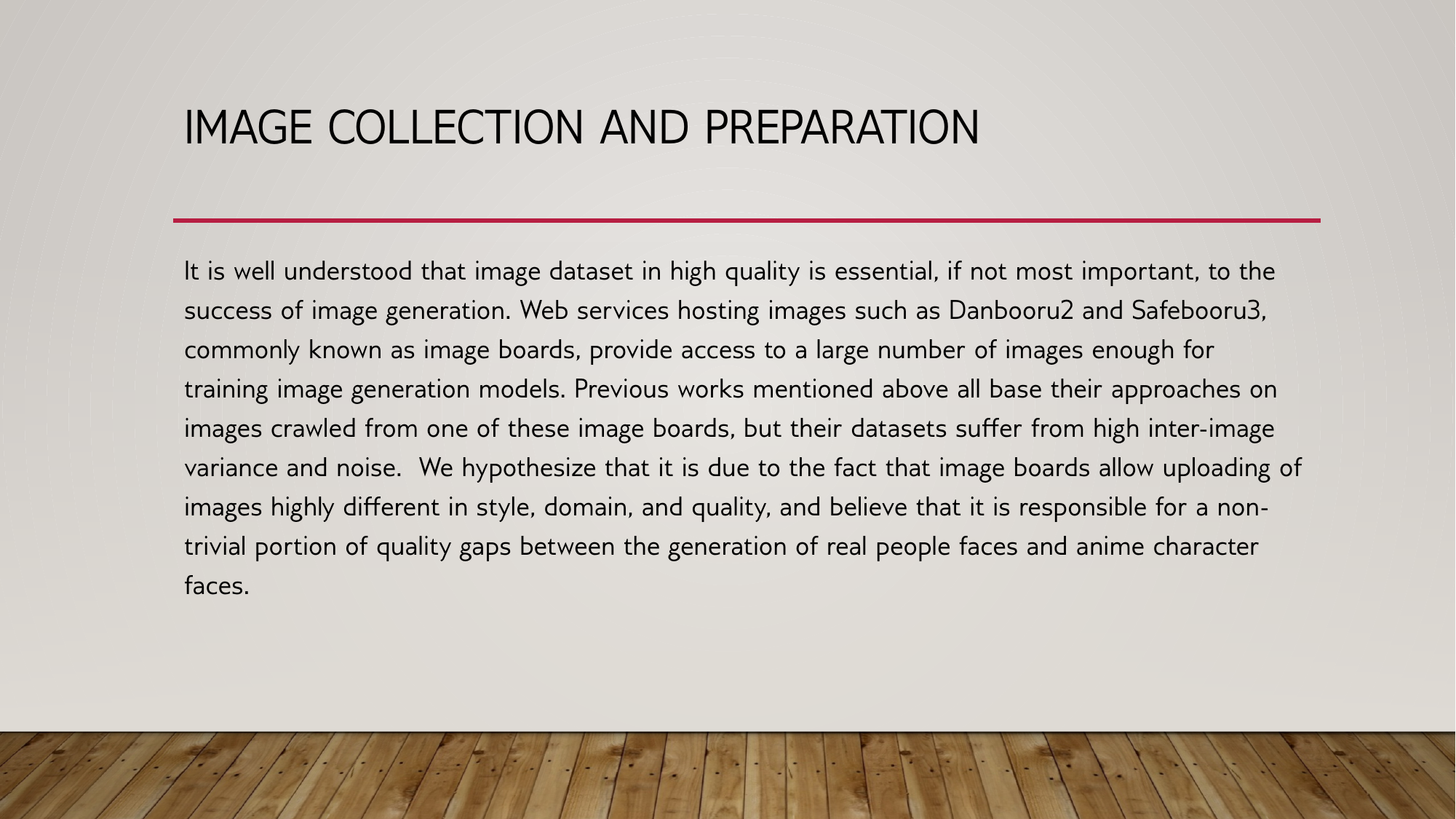

# Image collection and preparation
It is well understood that image dataset in high quality is essential, if not most important, to the success of image generation. Web services hosting images such as Danbooru2 and Safebooru3, commonly known as image boards, provide access to a large number of images enough for training image generation models. Previous works mentioned above all base their approaches on images crawled from one of these image boards, but their datasets suffer from high inter-image variance and noise.  We hypothesize that it is due to the fact that image boards allow uploading of images highly different in style, domain, and quality, and believe that it is responsible for a non-trivial portion of quality gaps between the generation of real people faces and anime character faces.